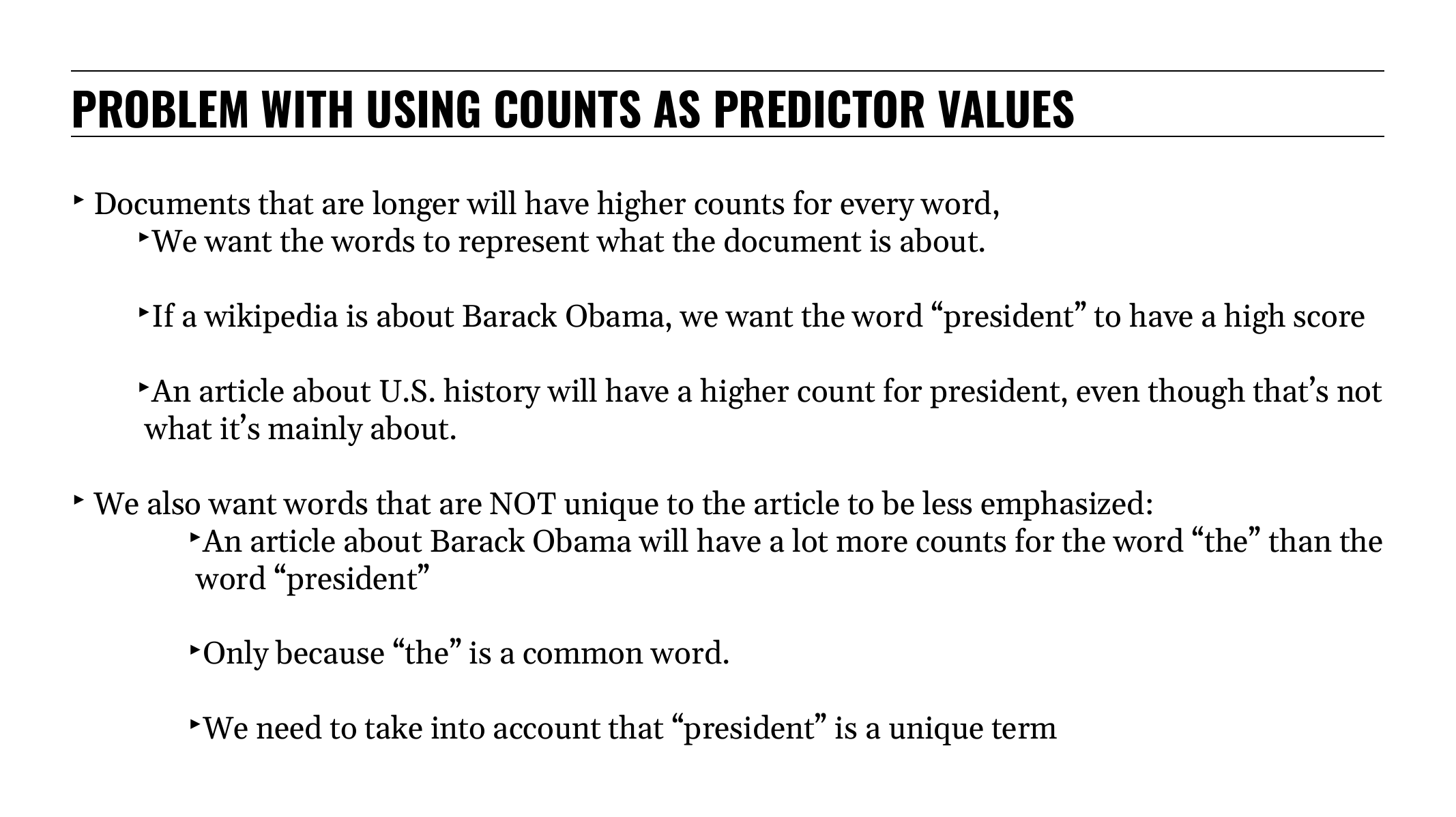

PROBLEM WITH USING COUNTS AS PREDICTOR VALUES

Documents that are longer will have higher counts for every word,
We want the words to represent what the document is about.

If a wikipedia is about Barack Obama, we want the word “president” to have a high score

An article about U.S. history will have a higher count for president, even though that’s not what it’s mainly about.

We also want words that are NOT unique to the article to be less emphasized:
An article about Barack Obama will have a lot more counts for the word “the” than the word “president”

Only because “the” is a common word.

We need to take into account that “president” is a unique term